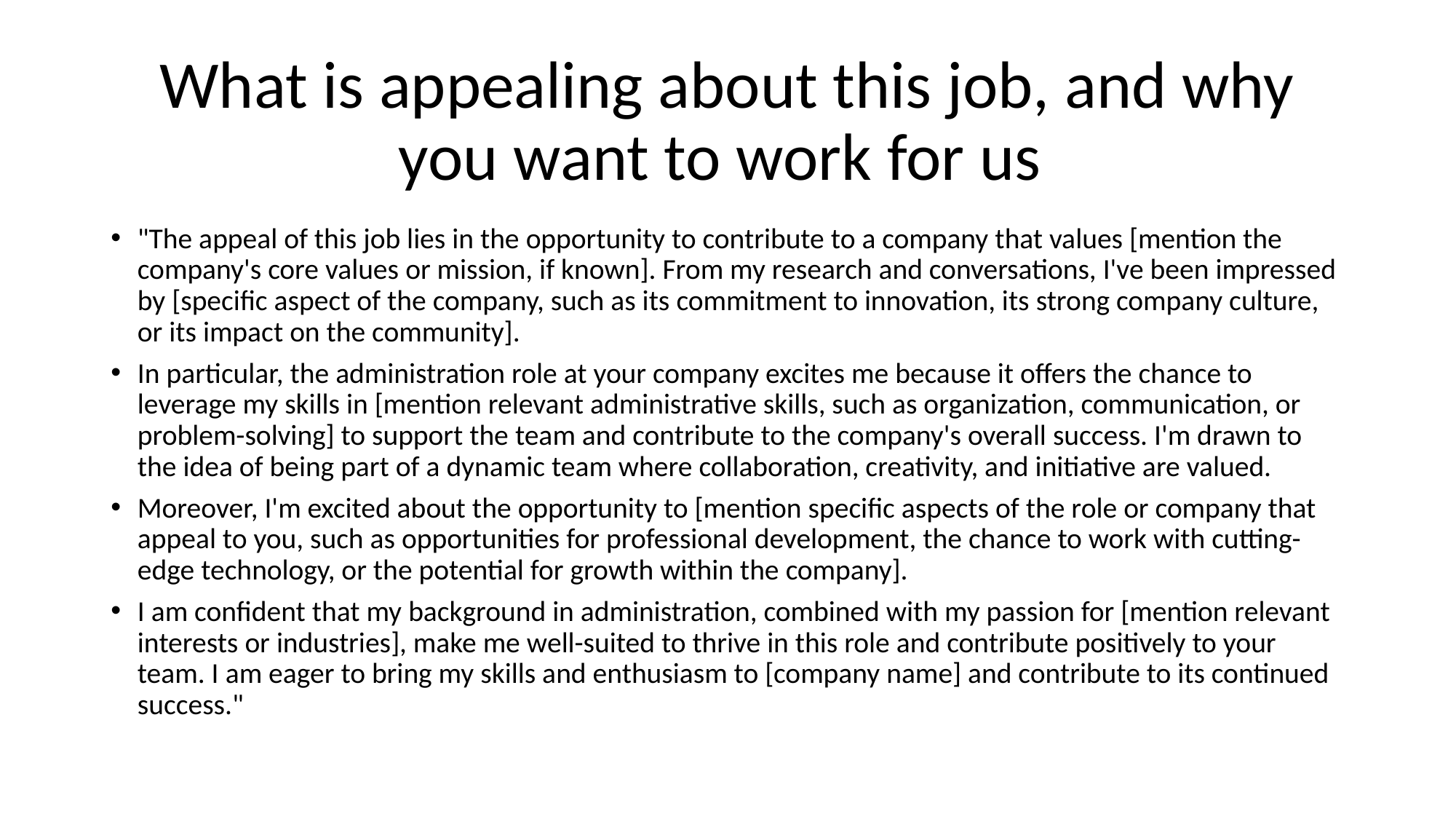

# What is appealing about this job, and why you want to work for us
"The appeal of this job lies in the opportunity to contribute to a company that values [mention the company's core values or mission, if known]. From my research and conversations, I've been impressed by [specific aspect of the company, such as its commitment to innovation, its strong company culture, or its impact on the community].
In particular, the administration role at your company excites me because it offers the chance to leverage my skills in [mention relevant administrative skills, such as organization, communication, or problem-solving] to support the team and contribute to the company's overall success. I'm drawn to the idea of being part of a dynamic team where collaboration, creativity, and initiative are valued.
Moreover, I'm excited about the opportunity to [mention specific aspects of the role or company that appeal to you, such as opportunities for professional development, the chance to work with cutting-edge technology, or the potential for growth within the company].
I am confident that my background in administration, combined with my passion for [mention relevant interests or industries], make me well-suited to thrive in this role and contribute positively to your team. I am eager to bring my skills and enthusiasm to [company name] and contribute to its continued success."